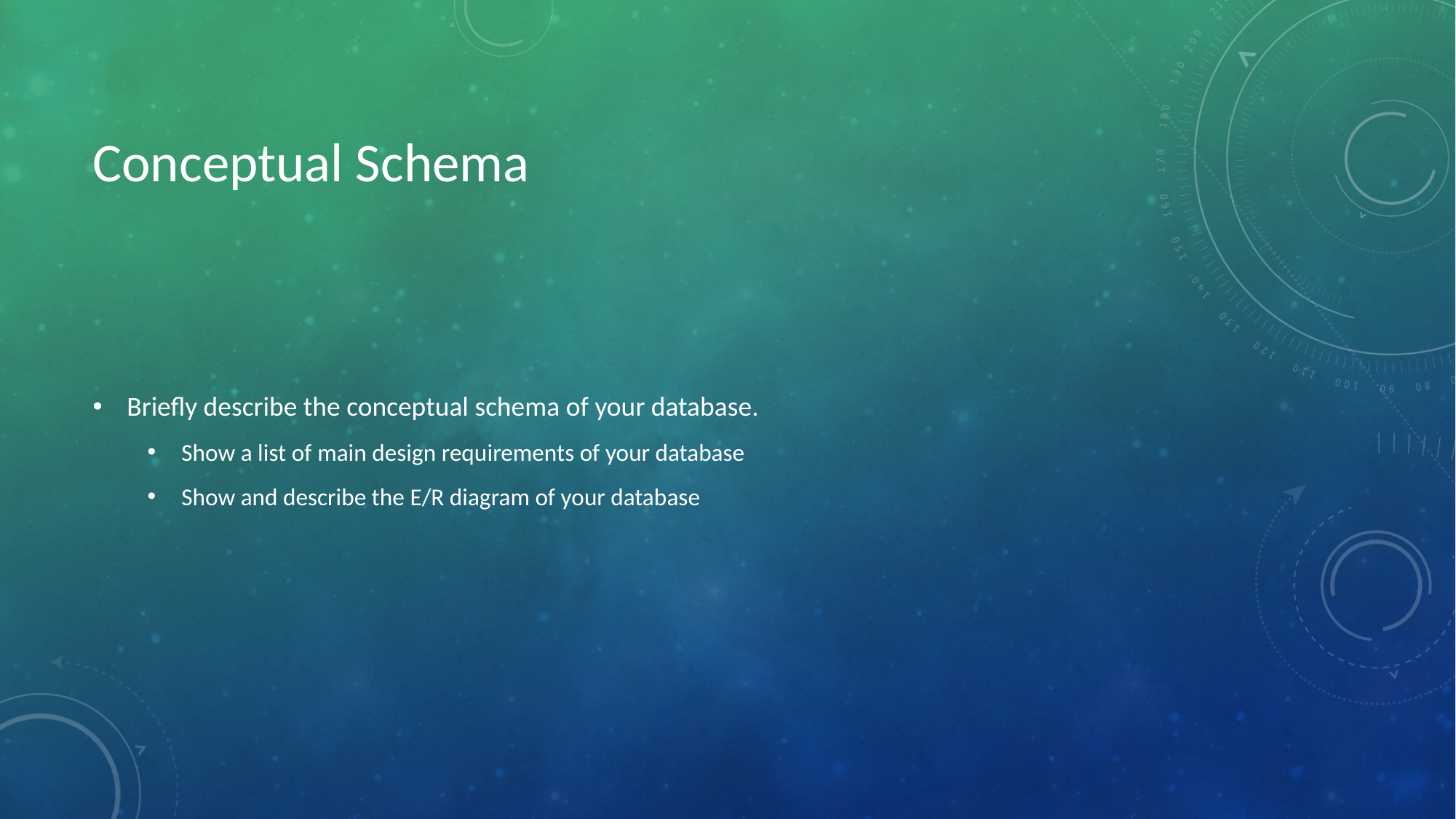

# Conceptual Schema
Briefly describe the conceptual schema of your database.
Show a list of main design requirements of your database
Show and describe the E/R diagram of your database